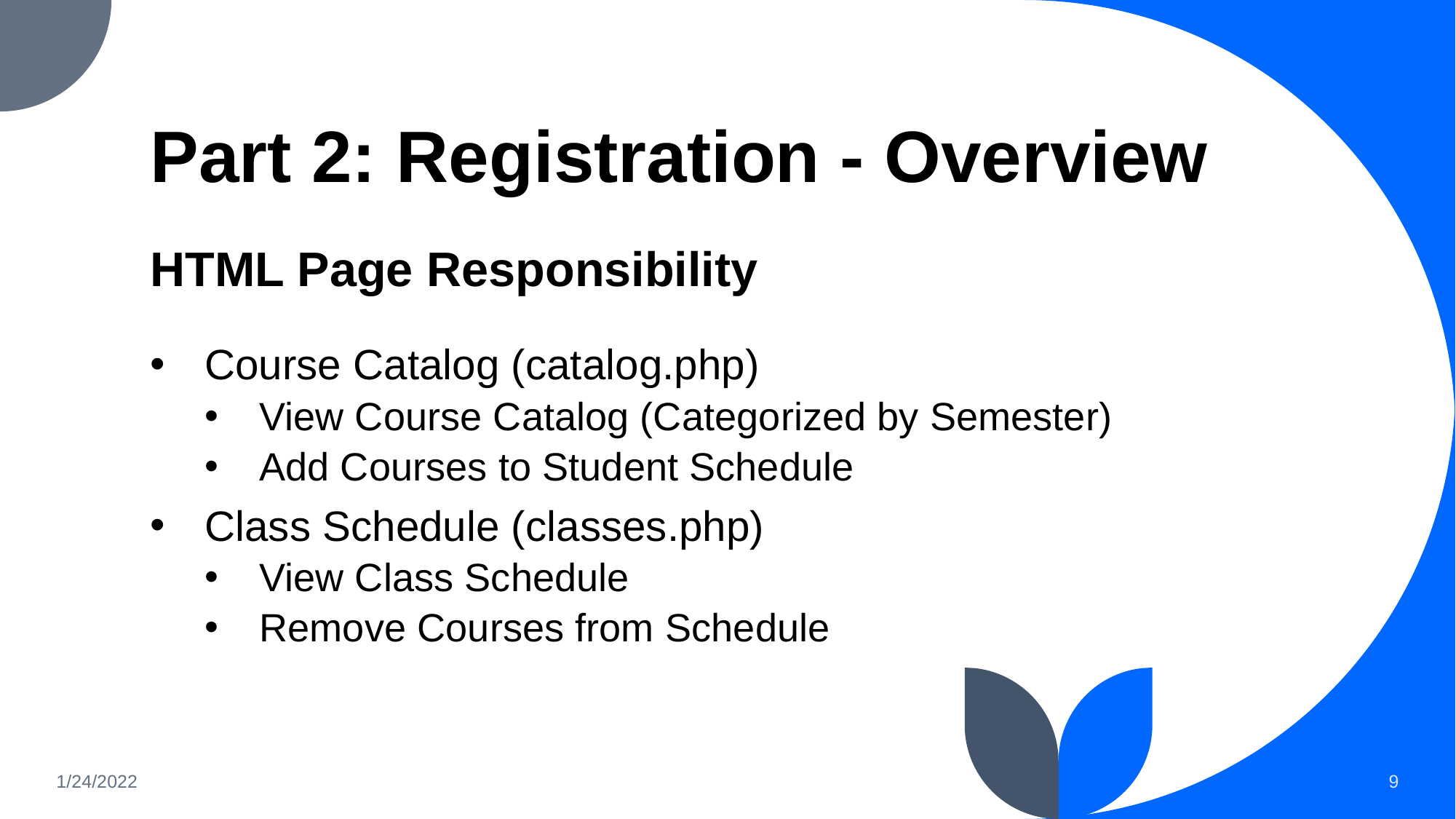

# Part 2: Registration - Overview
HTML Page Responsibility
Course Catalog (catalog.php)
View Course Catalog (Categorized by Semester)
Add Courses to Student Schedule
Class Schedule (classes.php)
View Class Schedule
Remove Courses from Schedule
1/24/2022
9